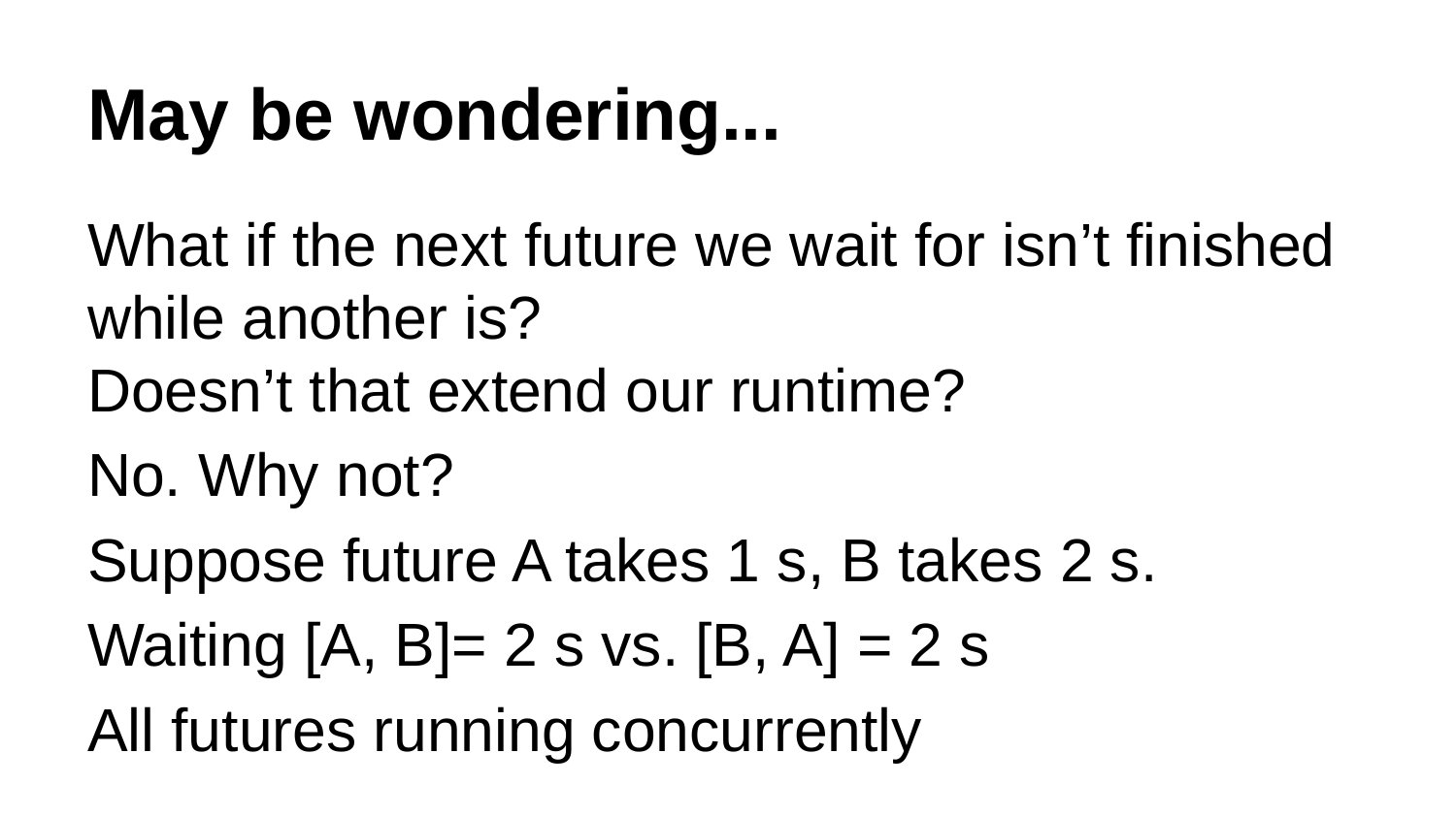

# May be wondering...
What if the next future we wait for isn’t finished while another is?
Doesn’t that extend our runtime?
No. Why not?
Suppose future A takes 1 s, B takes 2 s.
Waiting [A, B]= 2 s vs. [B, A] = 2 s
All futures running concurrently